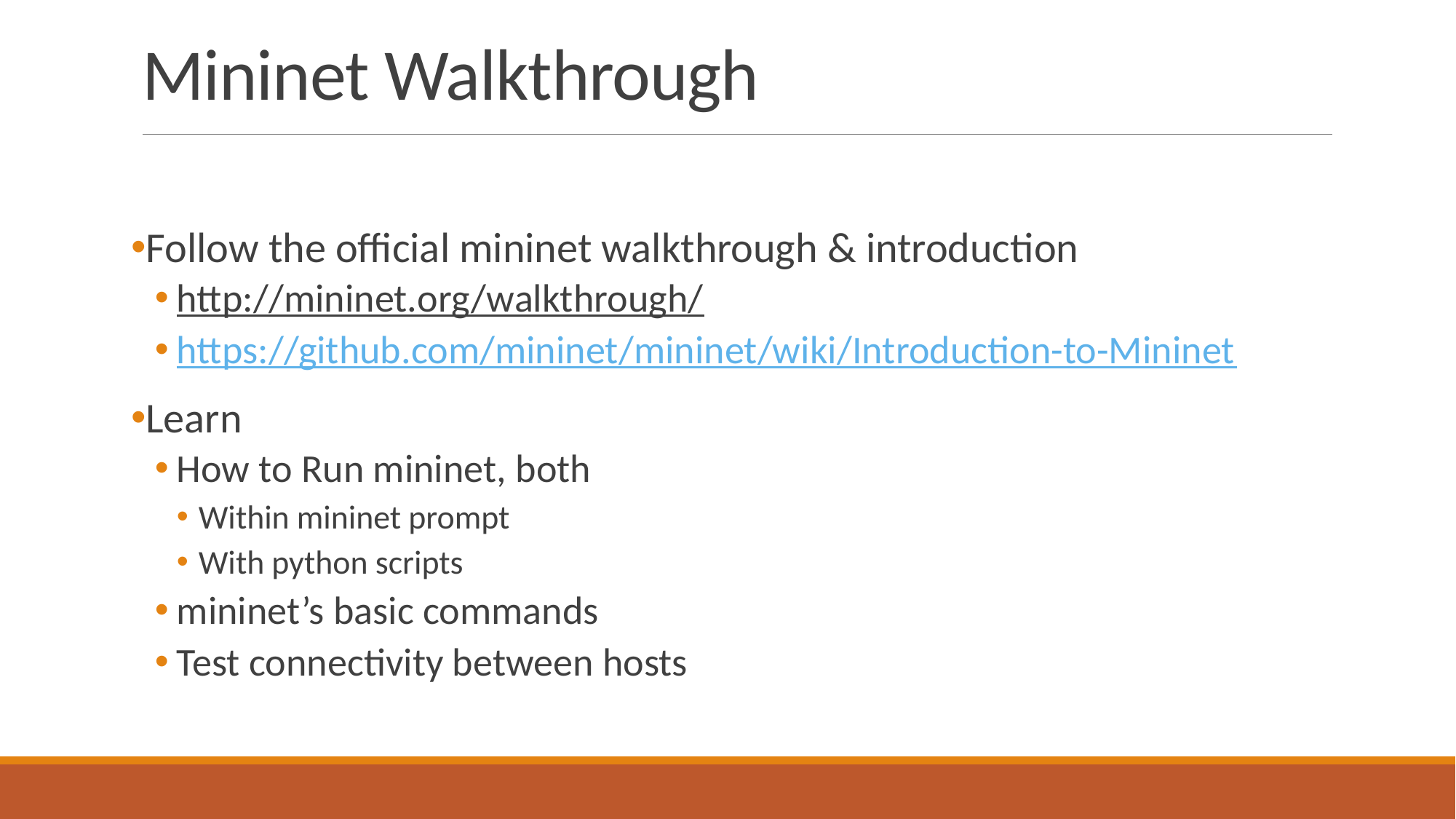

# Mininet Walkthrough
Follow the official mininet walkthrough & introduction
http://mininet.org/walkthrough/
https://github.com/mininet/mininet/wiki/Introduction-to-Mininet
Learn
How to Run mininet, both
Within mininet prompt
With python scripts
mininet’s basic commands
Test connectivity between hosts
14